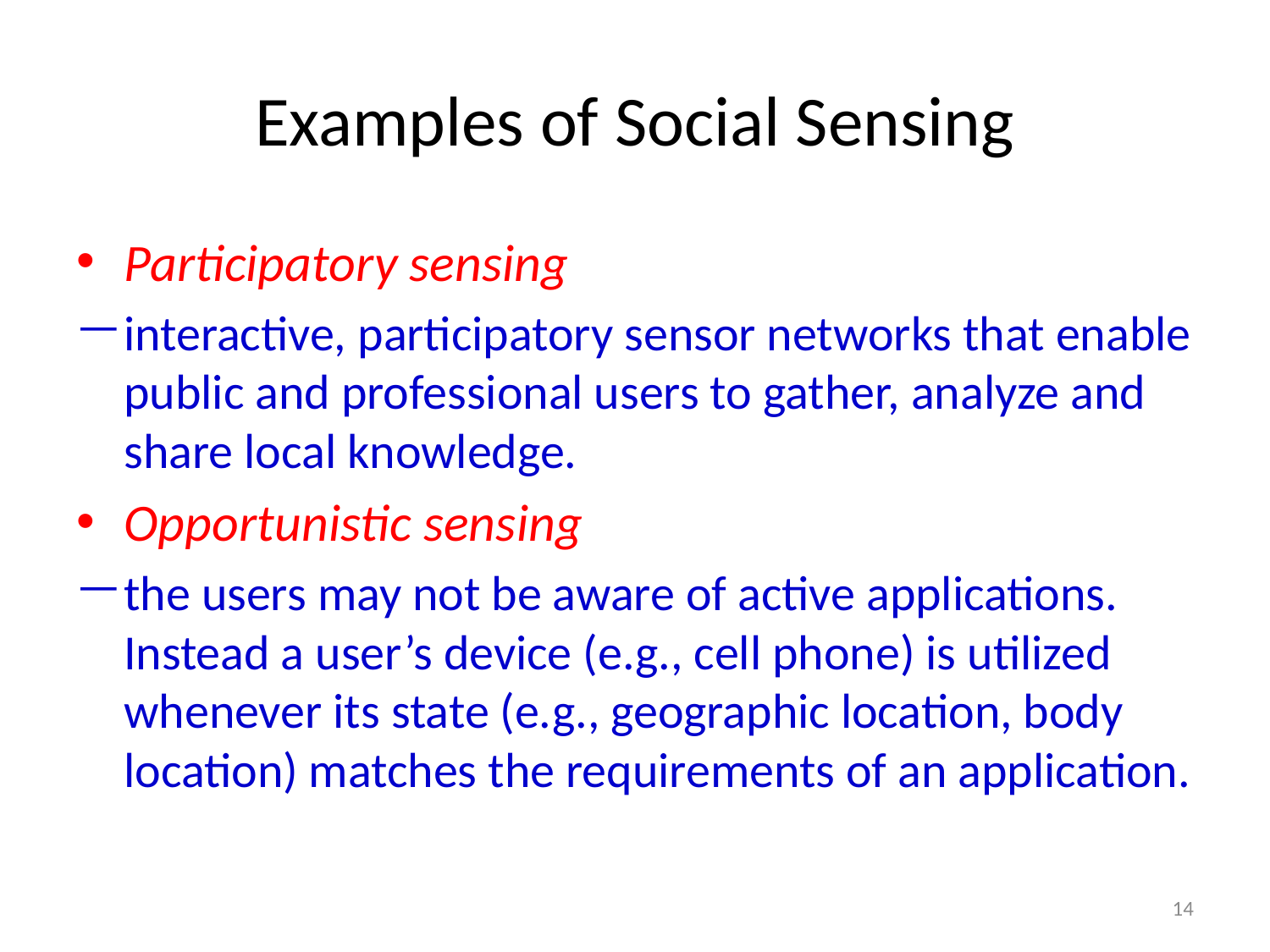

# Examples of Social Sensing
Participatory sensing
interactive, participatory sensor networks that enable public and professional users to gather, analyze and share local knowledge.
Opportunistic sensing
the users may not be aware of active applications. Instead a user’s device (e.g., cell phone) is utilized whenever its state (e.g., geographic location, body location) matches the requirements of an application.

14